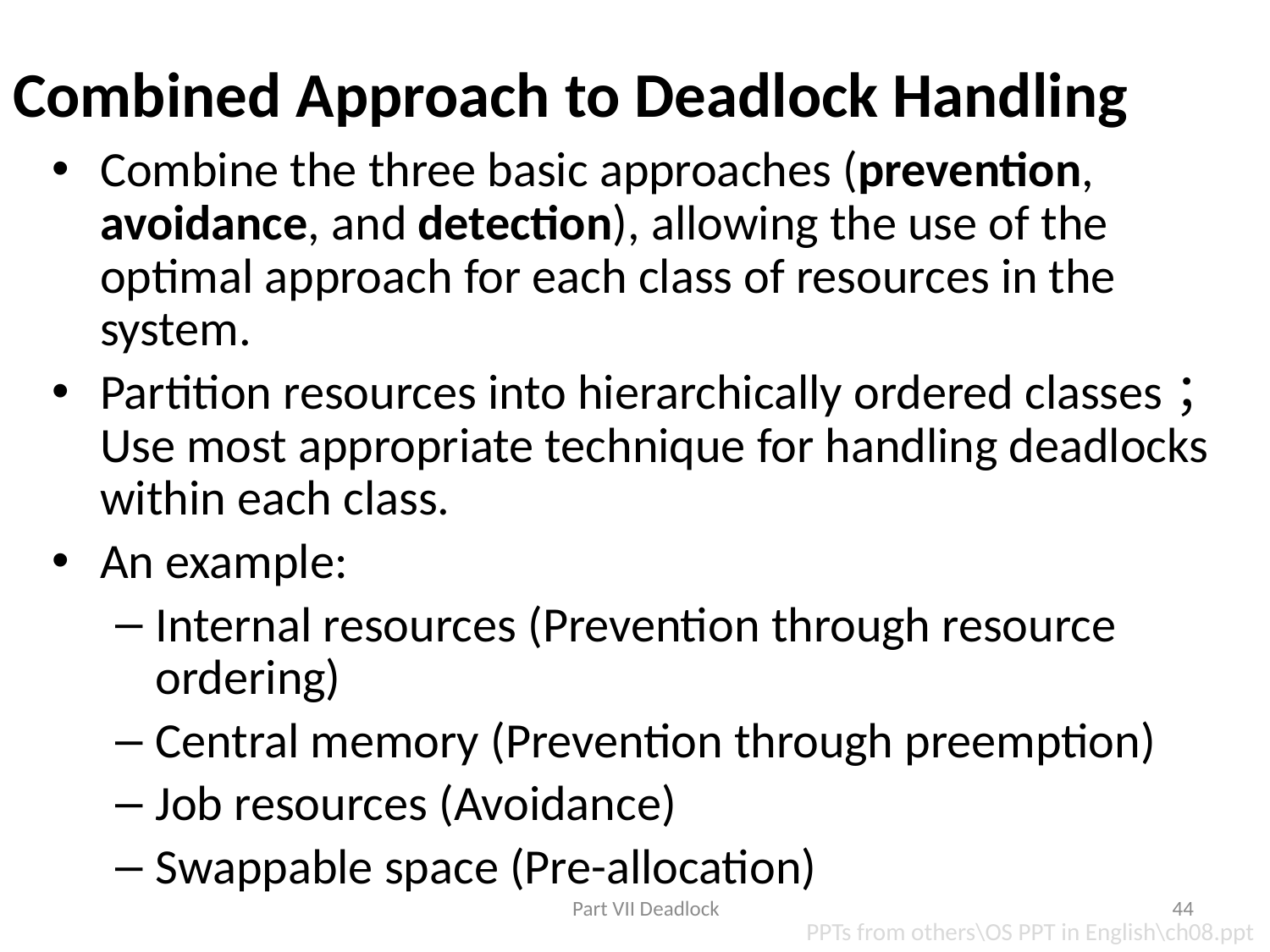

# Combined Approach to Deadlock Handling
Combine the three basic approaches (prevention, avoidance, and detection), allowing the use of the optimal approach for each class of resources in the system.
Partition resources into hierarchically ordered classes； Use most appropriate technique for handling deadlocks within each class.
An example:
Internal resources (Prevention through resource ordering)
Central memory (Prevention through preemption)
Job resources (Avoidance)
Swappable space (Pre-allocation)
Part VII Deadlock
44
PPTs from others\OS PPT in English\ch08.ppt